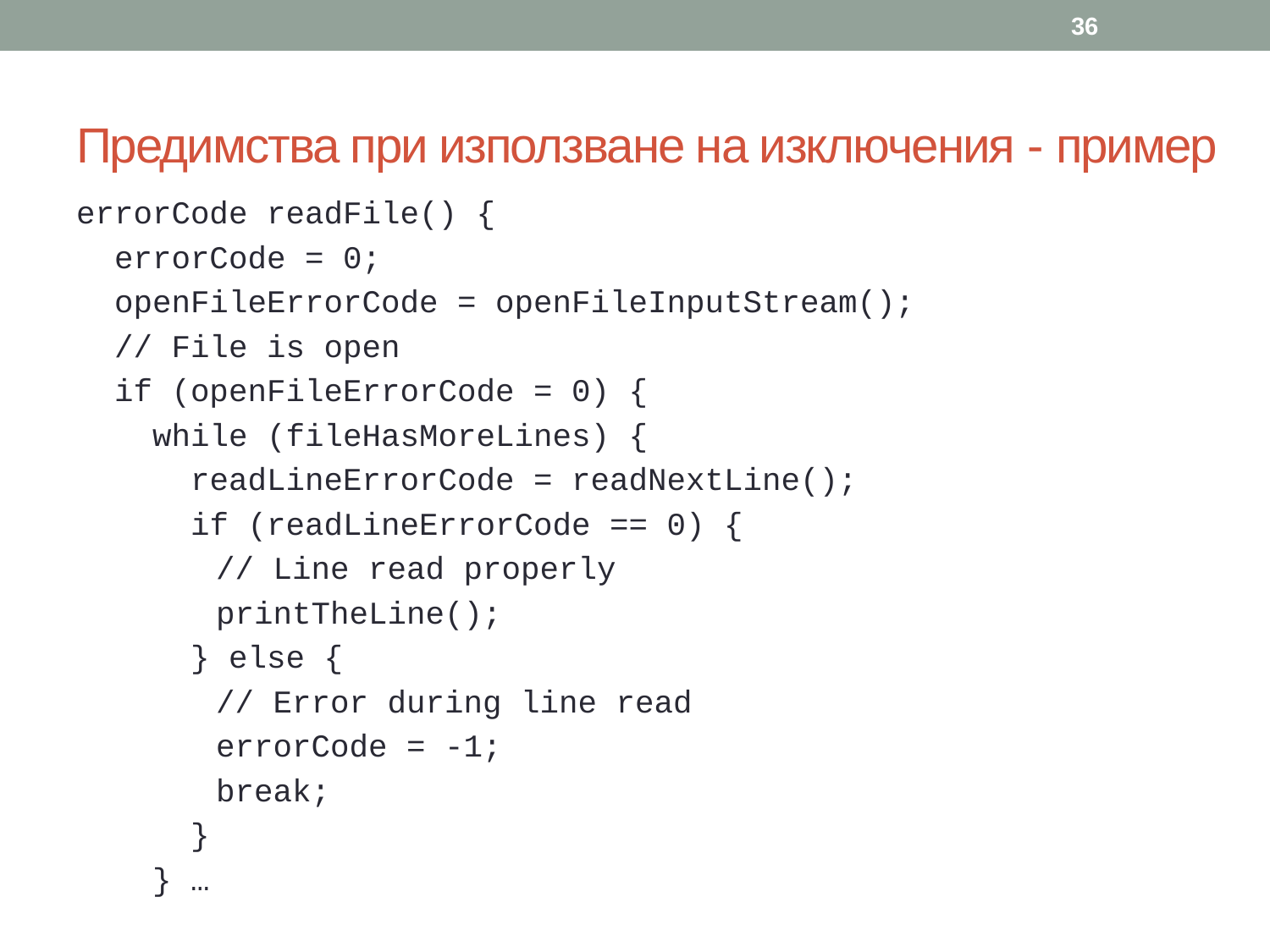

36
# Предимства при използване на изключения - пример
errorCode readFile() {
errorCode = 0;
openFileErrorCode = openFileInputStream();
// File is open
if (openFileErrorCode = 0) {
while (fileHasMoreLines) {
readLineErrorCode = readNextLine();
if (readLineErrorCode == 0) {
// Line read properly
printTheLine();
} else {
// Error during line read
errorCode = -1;
break;
}
} …